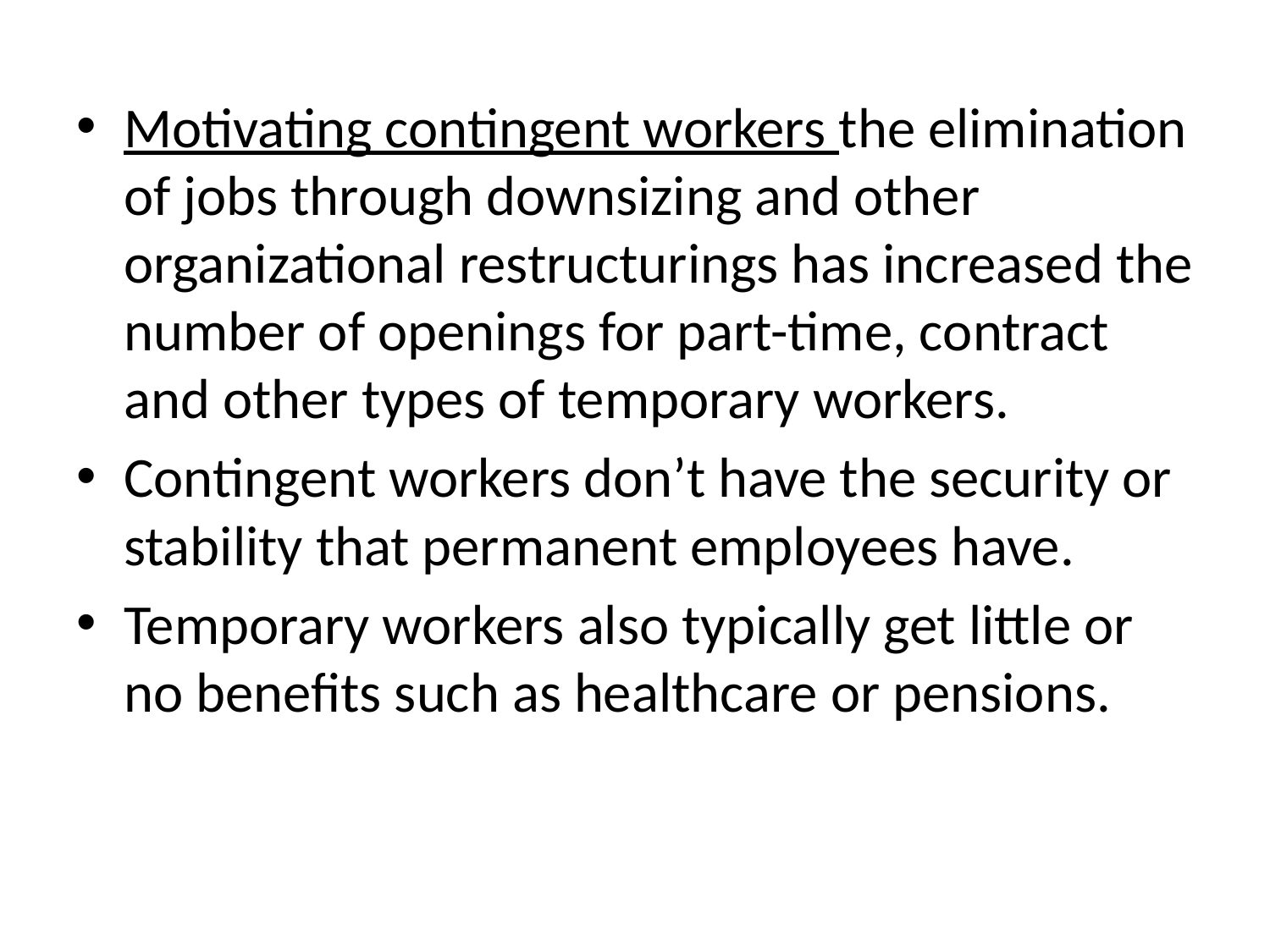

Motivating contingent workers the elimination of jobs through downsizing and other organizational restructurings has increased the number of openings for part-time, contract and other types of temporary workers.
Contingent workers don’t have the security or stability that permanent employees have.
Temporary workers also typically get little or no benefits such as healthcare or pensions.